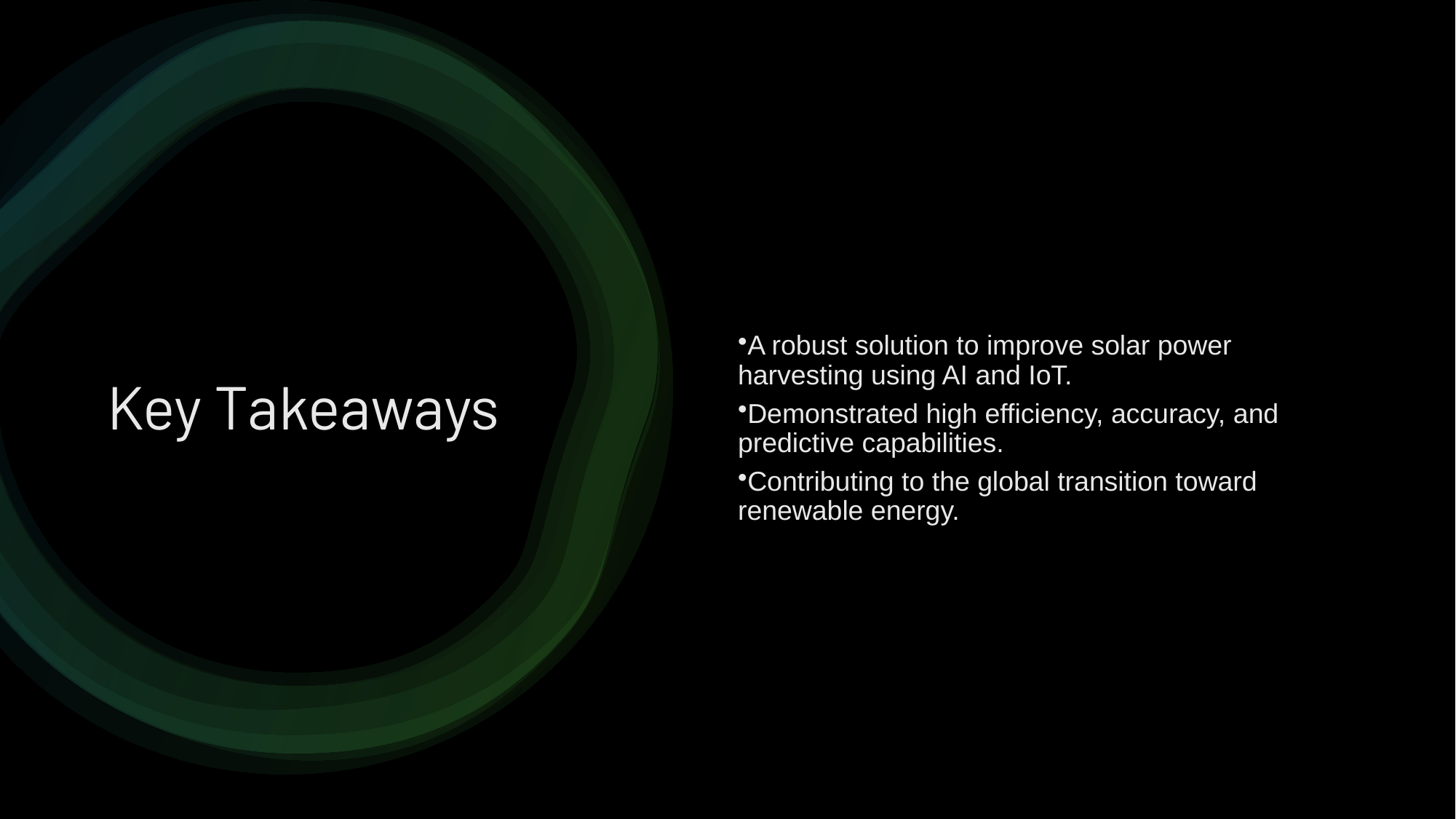

A robust solution to improve solar power harvesting using AI and IoT.
Demonstrated high efficiency, accuracy, and predictive capabilities.
Contributing to the global transition toward renewable energy.
# Key Takeaways